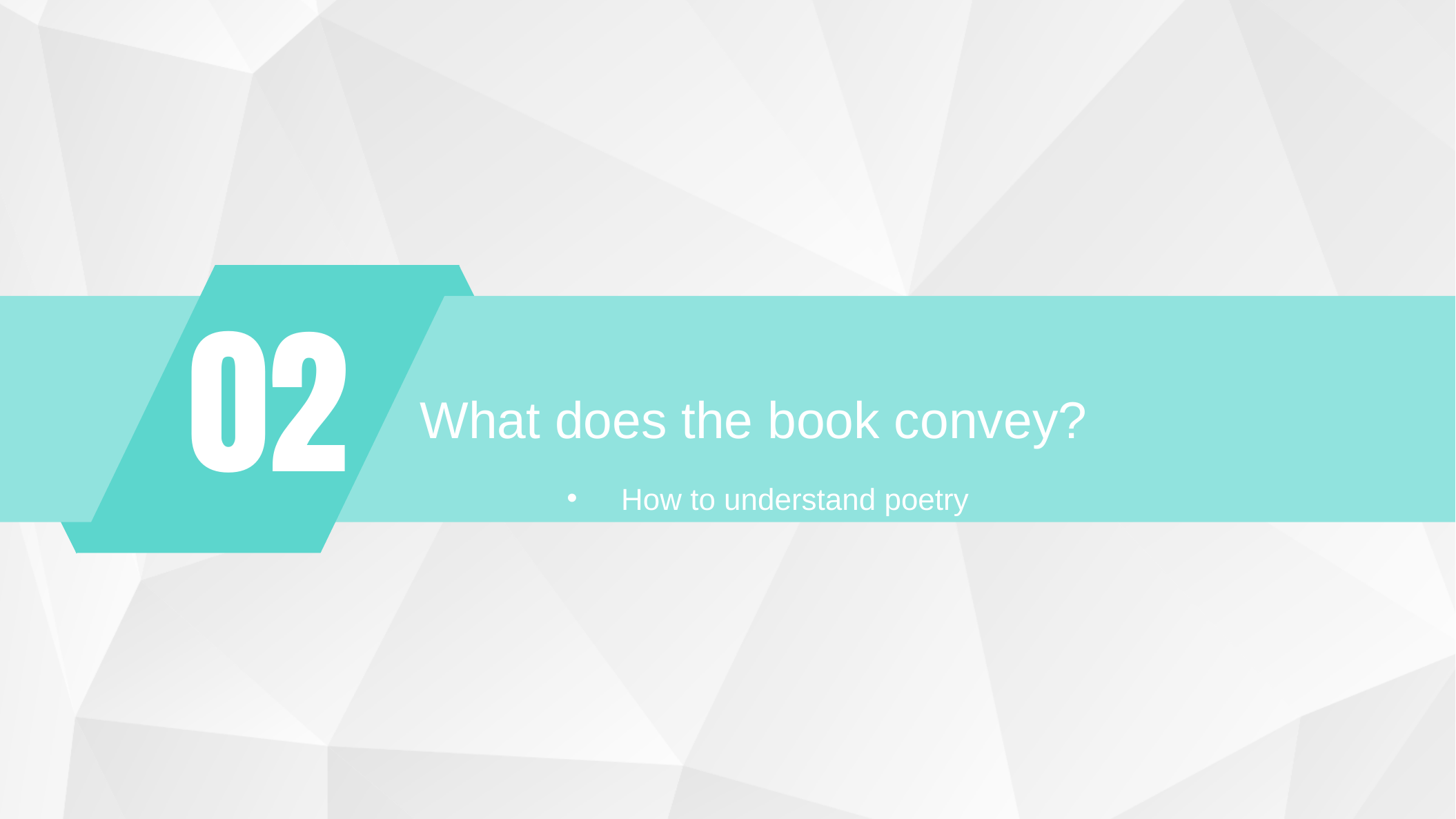

02

What does the book convey?
How to understand poetry